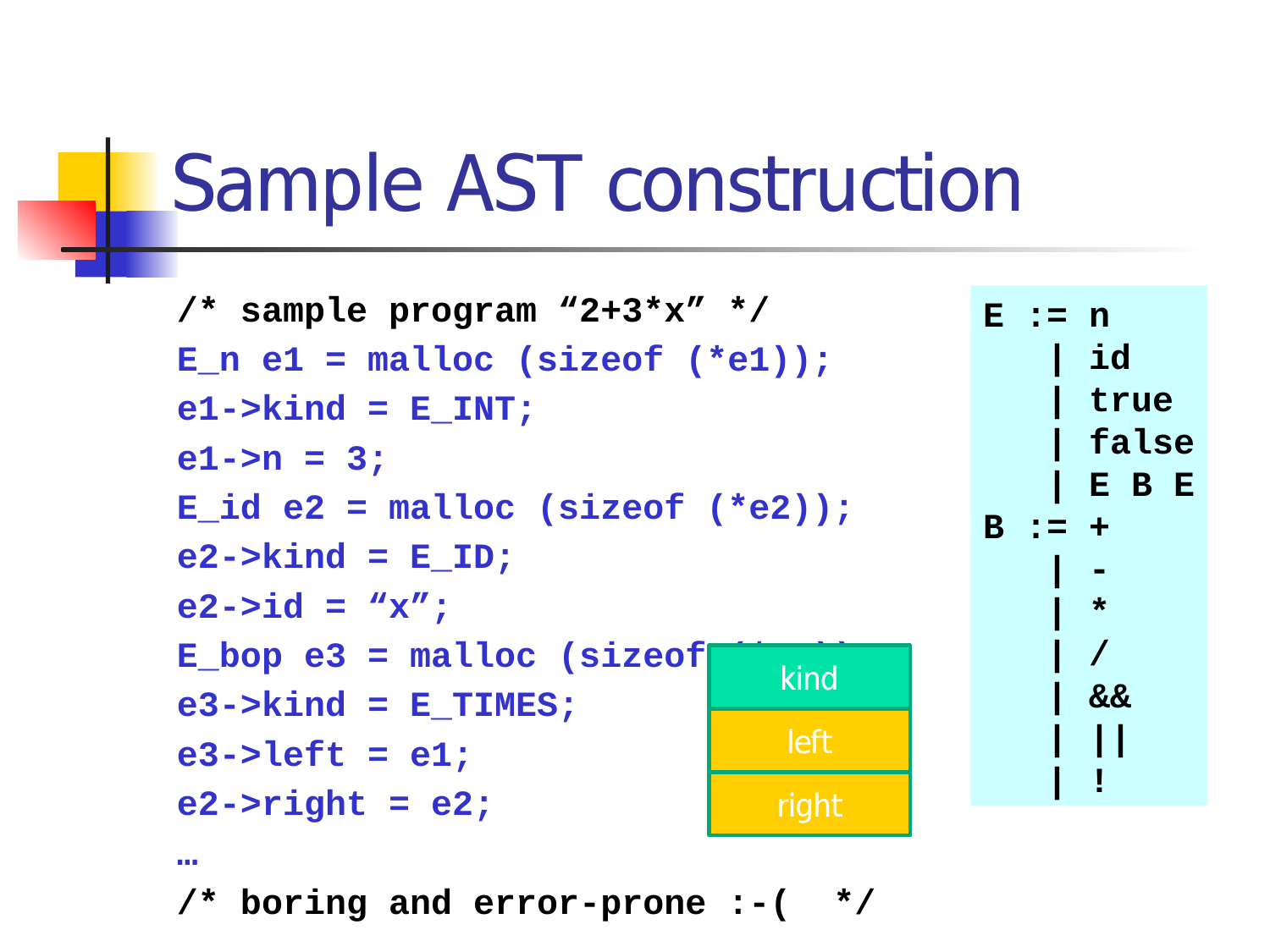

# Sample AST construction
/* sample program “2+3*x” */
E_n e1 = malloc (sizeof (*e1));
e1->kind = E_INT;
e1->n = 3;
E_id e2 = malloc (sizeof (*e2));
e2->kind = E_ID;
e2->id = “x”;
E_bop e3 = malloc (sizeof (*e3));
e3->kind = E_TIMES;
e3->left = e1;
e2->right = e2;
…
/* boring and error-prone :-(  */
E := n
   | id
   | true
   | false
   | E B E
B := +
   | -
   | *
   | /
   | &&
   | ||
   | !
kind
left
right